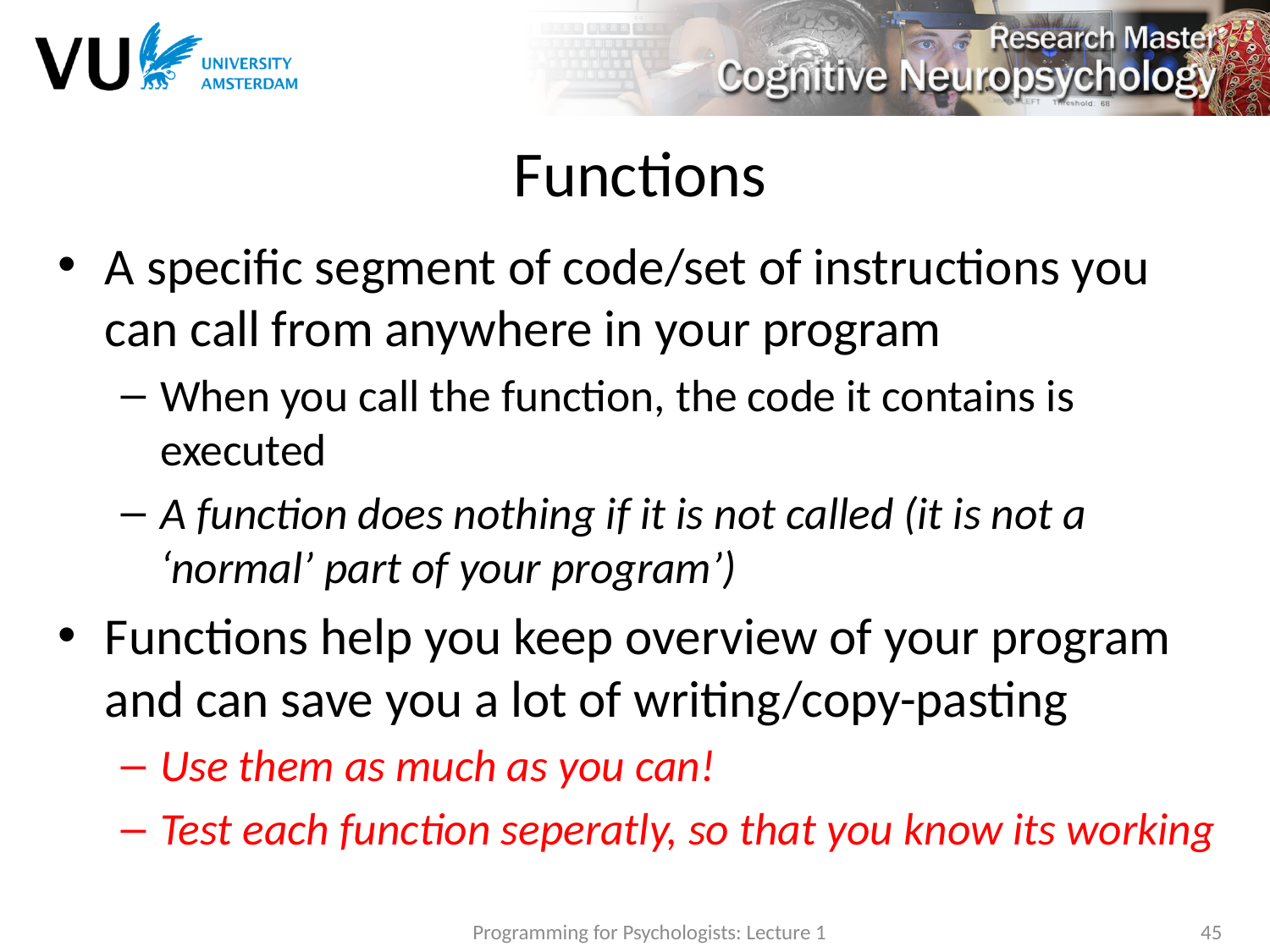

# Functions
A specific segment of code/set of instructions you can call from anywhere in your program
When you call the function, the code it contains is executed
A function does nothing if it is not called (it is not a ‘normal’ part of your program’)
Functions help you keep overview of your program and can save you a lot of writing/copy-pasting
Use them as much as you can!
Test each function seperatly, so that you know its working
Programming for Psychologists: Lecture 1
45